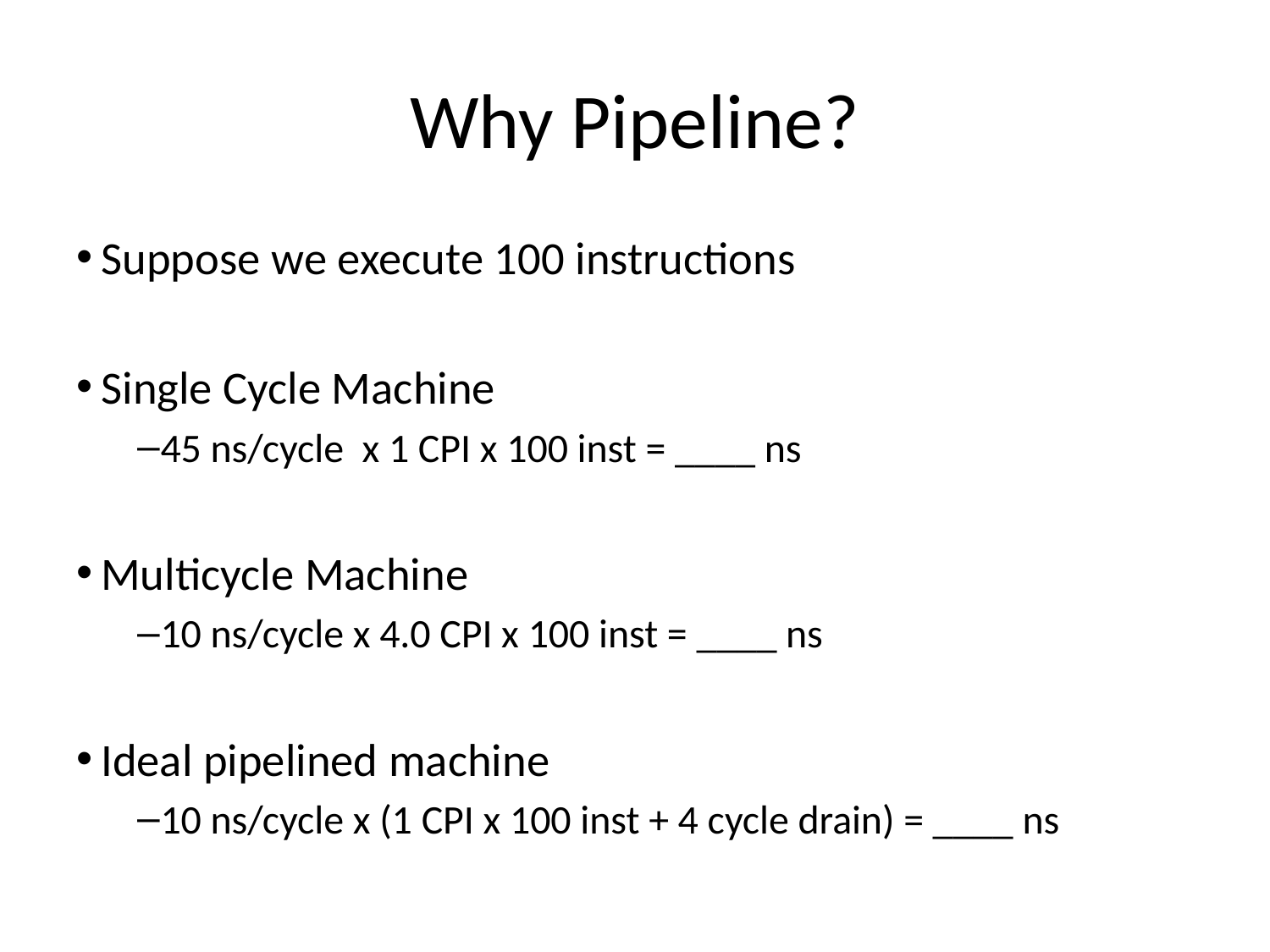

# Why Pipeline?
Suppose we execute 100 instructions

Single Cycle Machine
45 ns/cycle  x 1 CPI x 100 inst = ____ ns

Multicycle Machine
10 ns/cycle x 4.0 CPI x 100 inst = ____ ns

Ideal pipelined machine
10 ns/cycle x (1 CPI x 100 inst + 4 cycle drain) = ____ ns